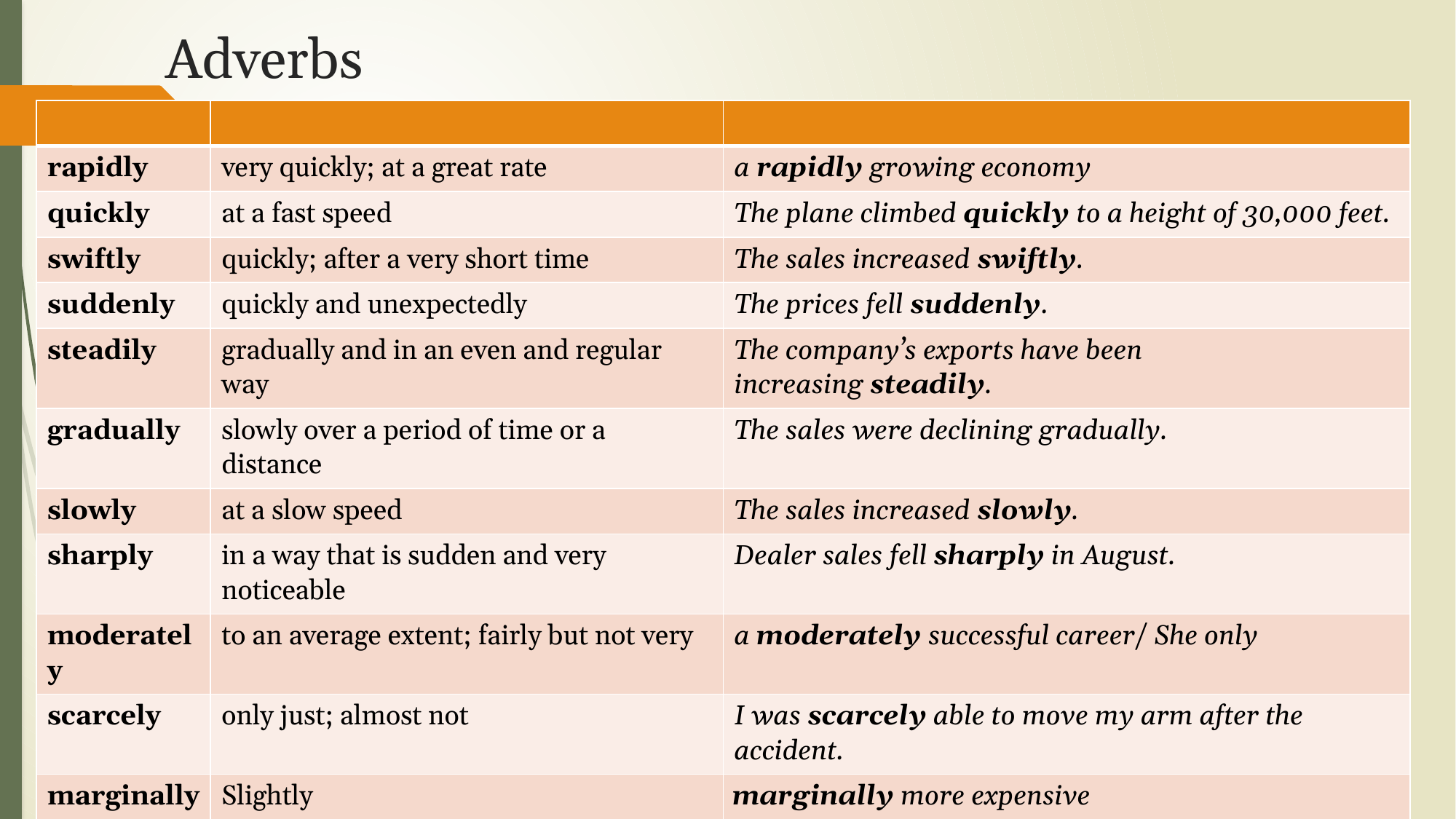

# Adverbs
|  |  |  |
| --- | --- | --- |
| rapidly | very quickly; at a great rate | a rapidly growing economy |
| quickly | at a fast speed | The plane climbed quickly to a height of 30,000 feet. |
| swiftly | quickly; after a very short time | The sales increased swiftly. |
| suddenly | quickly and unexpectedly | The prices fell suddenly. |
| steadily | gradually and in an even and regular way | The company’s exports have been increasing steadily. |
| gradually | slowly over a period of time or a distance | The sales were declining gradually. |
| slowly | at a slow speed | The sales increased slowly. |
| sharply | in a way that is sudden and very noticeable | Dealer sales fell sharply in August. |
| moderately | to an average extent; fairly but not very | a moderately successful career/ She only |
| scarcely | only just; almost not | I was scarcely able to move my arm after the accident. |
| marginally | Slightly | marginally more expensive |